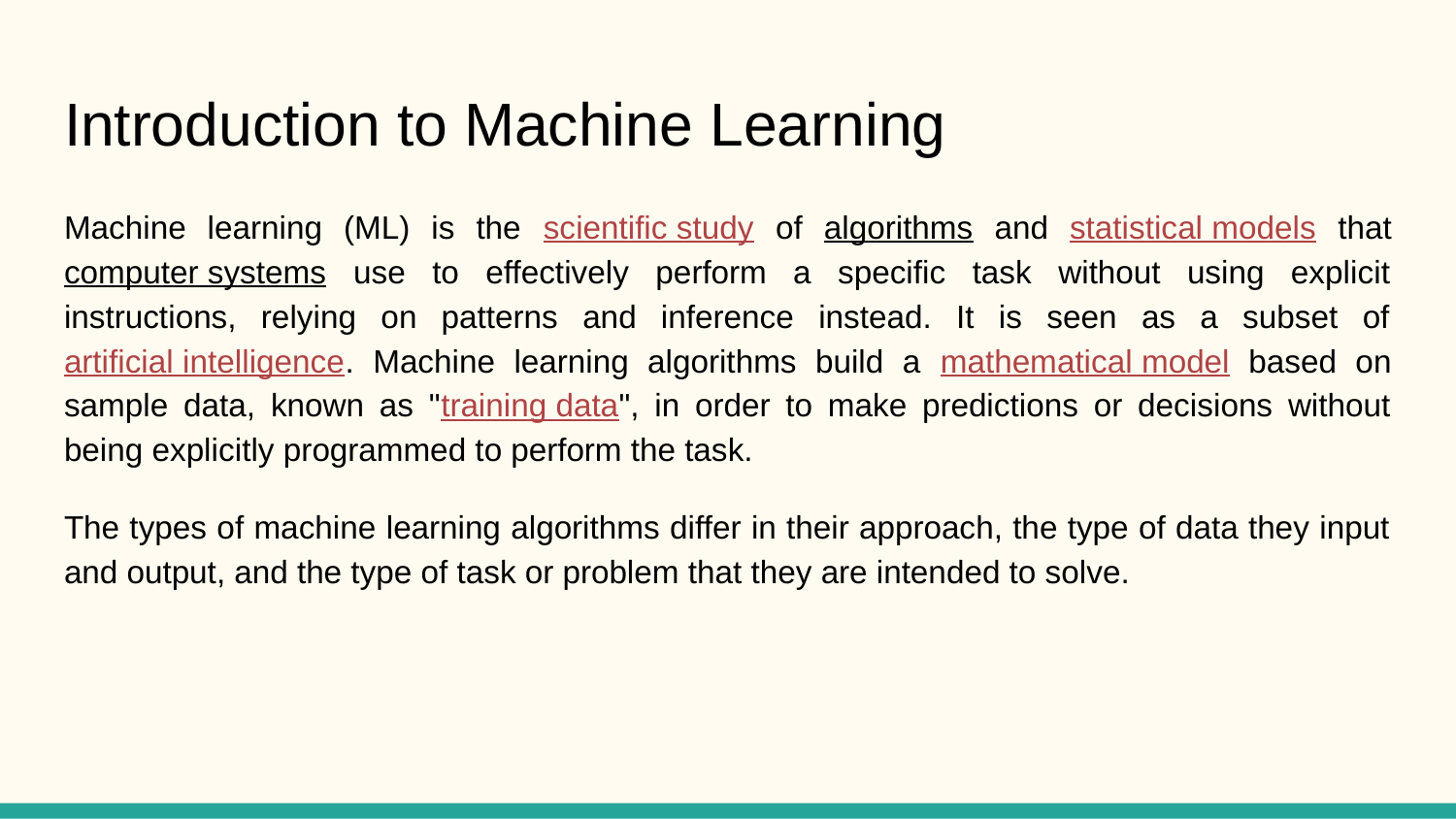

# Introduction to Machine Learning
Machine learning (ML) is the scientific study of algorithms and statistical models that computer systems use to effectively perform a specific task without using explicit instructions, relying on patterns and inference instead. It is seen as a subset of artificial intelligence. Machine learning algorithms build a mathematical model based on sample data, known as "training data", in order to make predictions or decisions without being explicitly programmed to perform the task.
The types of machine learning algorithms differ in their approach, the type of data they input and output, and the type of task or problem that they are intended to solve.